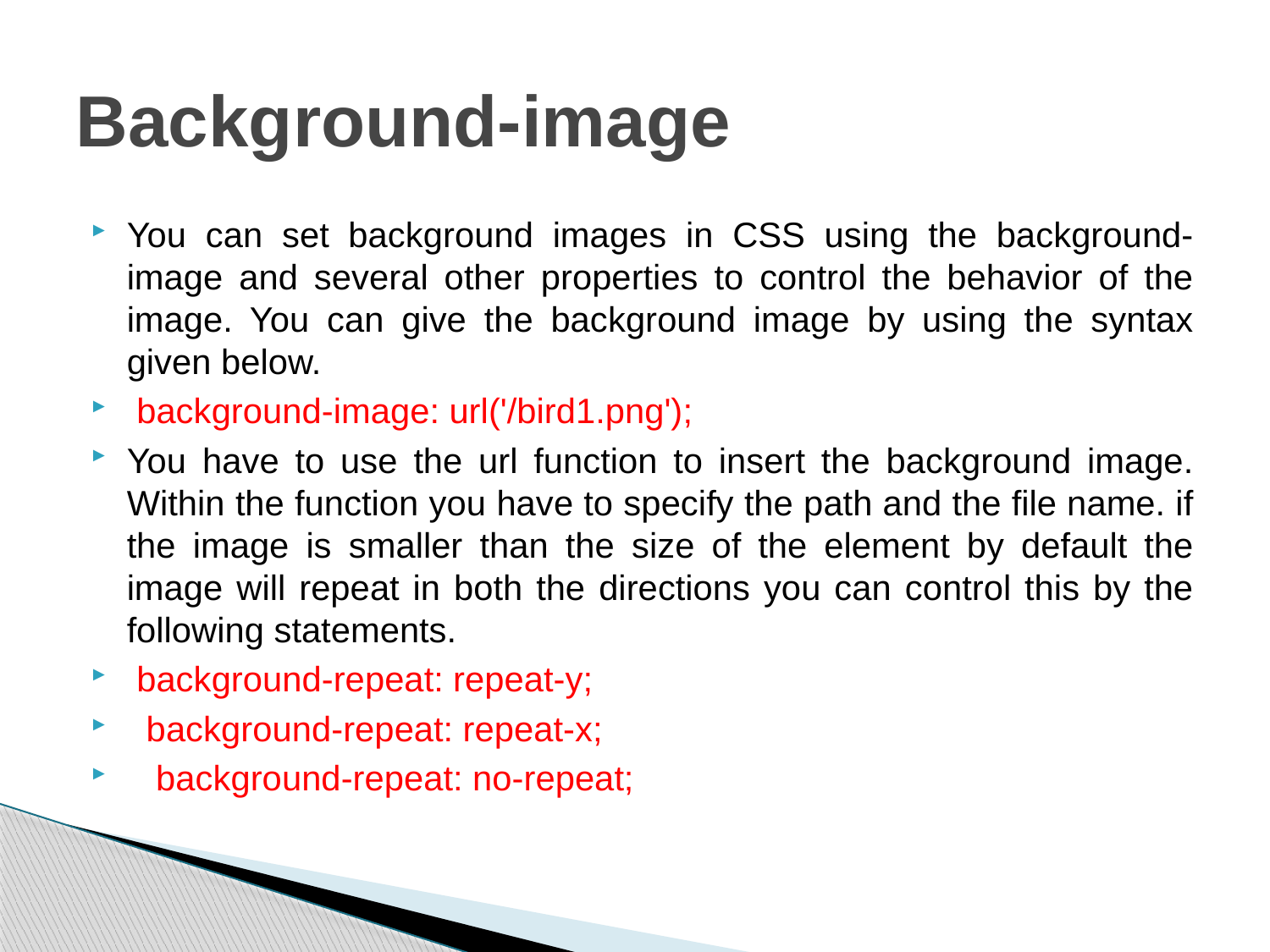

# Background-image
You can set background images in CSS using the background-image and several other properties to control the behavior of the image. You can give the background image by using the syntax given below.
 background-image: url('/bird1.png');
You have to use the url function to insert the background image. Within the function you have to specify the path and the file name. if the image is smaller than the size of the element by default the image will repeat in both the directions you can control this by the following statements.
 background-repeat: repeat-y;
  background-repeat: repeat-x;
   background-repeat: no-repeat;